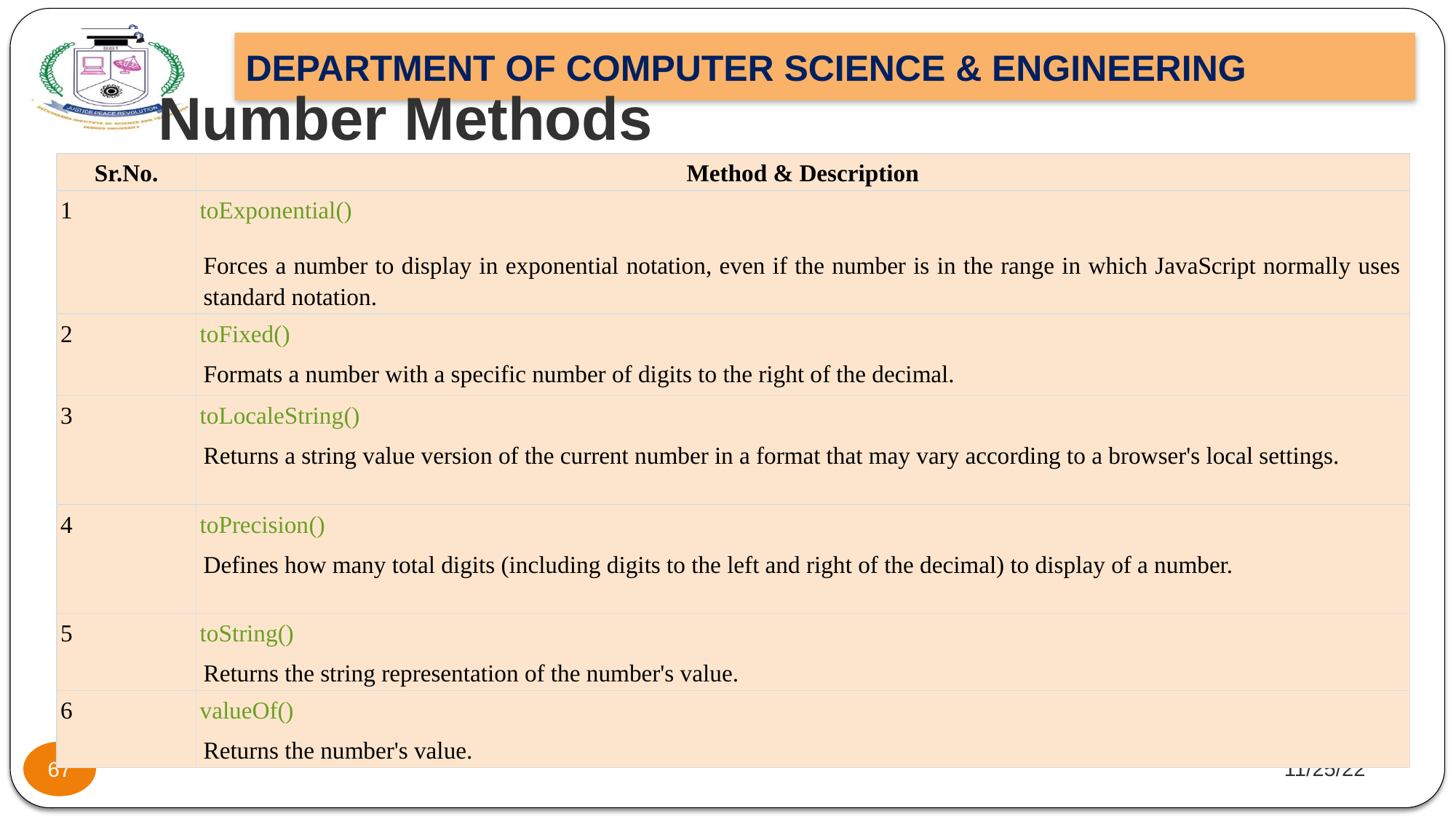

# Number Methods
| Sr.No. | Method & Description |
| --- | --- |
| 1 | toExponential() Forces a number to display in exponential notation, even if the number is in the range in which JavaScript normally uses standard notation. |
| 2 | toFixed() Formats a number with a specific number of digits to the right of the decimal. |
| 3 | toLocaleString() Returns a string value version of the current number in a format that may vary according to a browser's local settings. |
| 4 | toPrecision() Defines how many total digits (including digits to the left and right of the decimal) to display of a number. |
| 5 | toString() Returns the string representation of the number's value. |
| 6 | valueOf() Returns the number's value. |
11/25/22
67